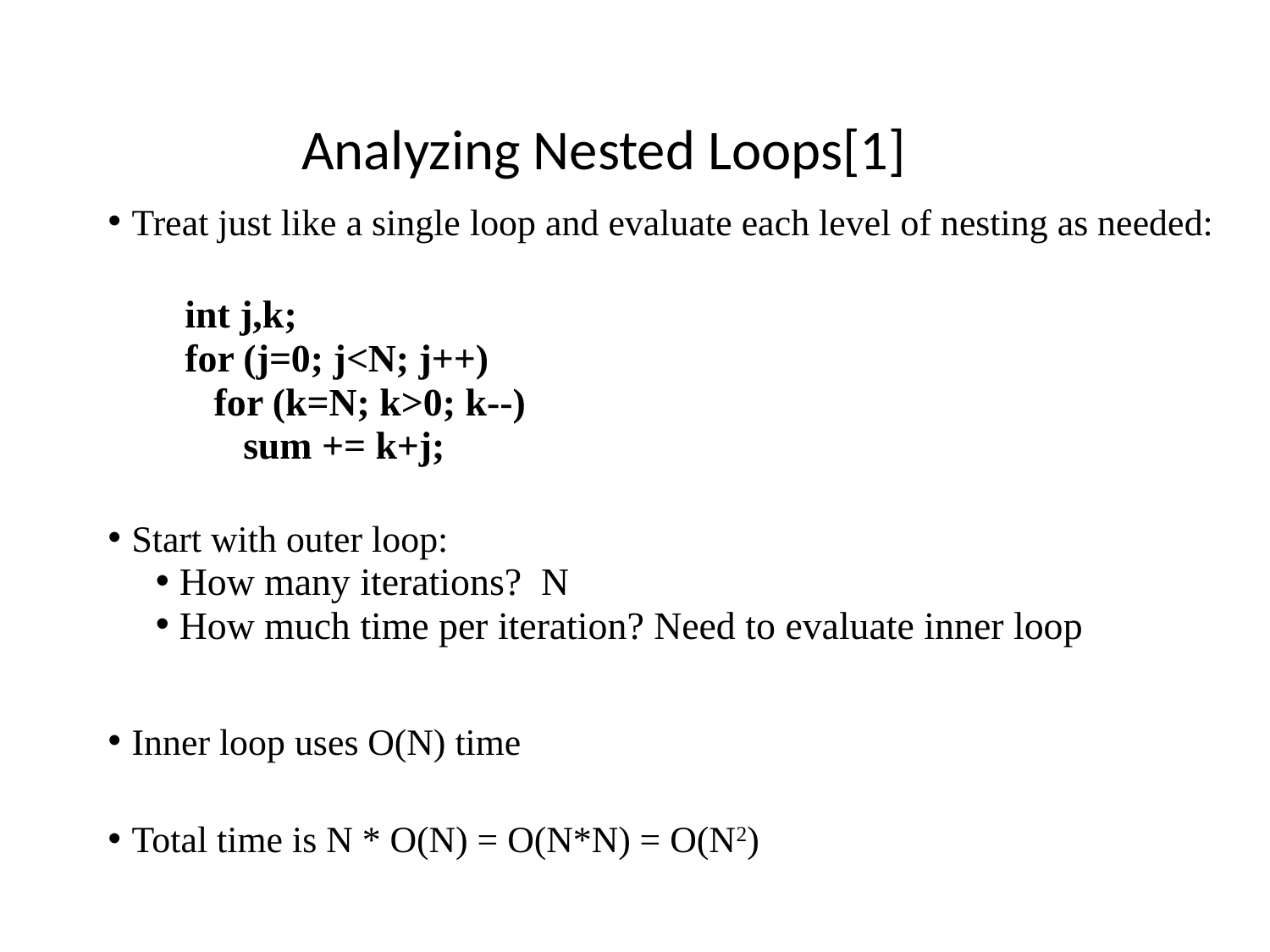

# Analyzing Nested Loops[1]
Treat just like a single loop and evaluate each level of nesting as needed:

   int j,k;
   for (j=0; j<N; j++)
      for (k=N; k>0; k--)
         sum += k+j;

Start with outer loop:
How many iterations?  N
How much time per iteration? Need to evaluate inner loop

Inner loop uses O(N) time

Total time is N * O(N) = O(N*N) = O(N2)

39